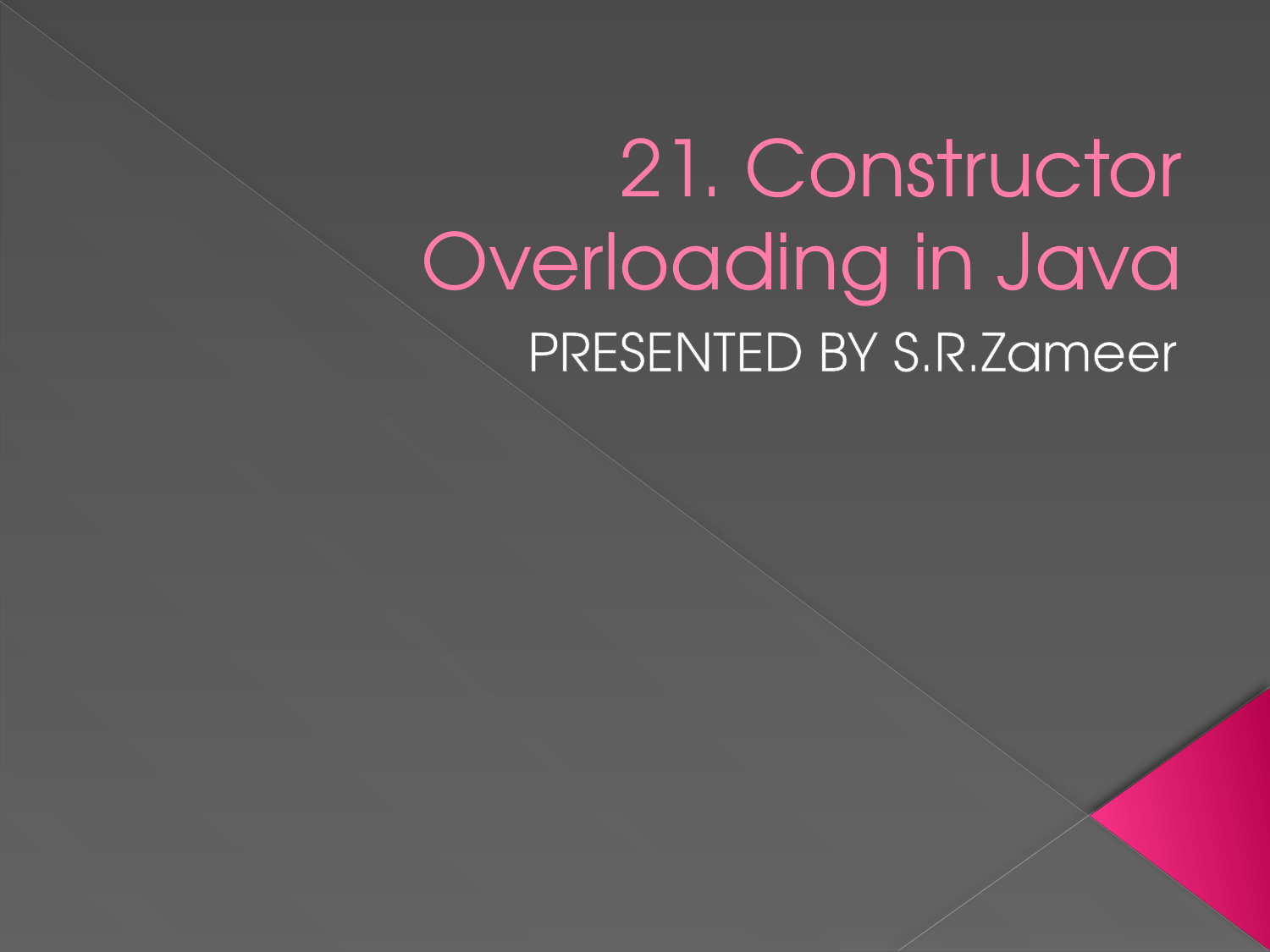

# 21. Constructor Overloading in Java
PRESENTED BY S.R.Zameer